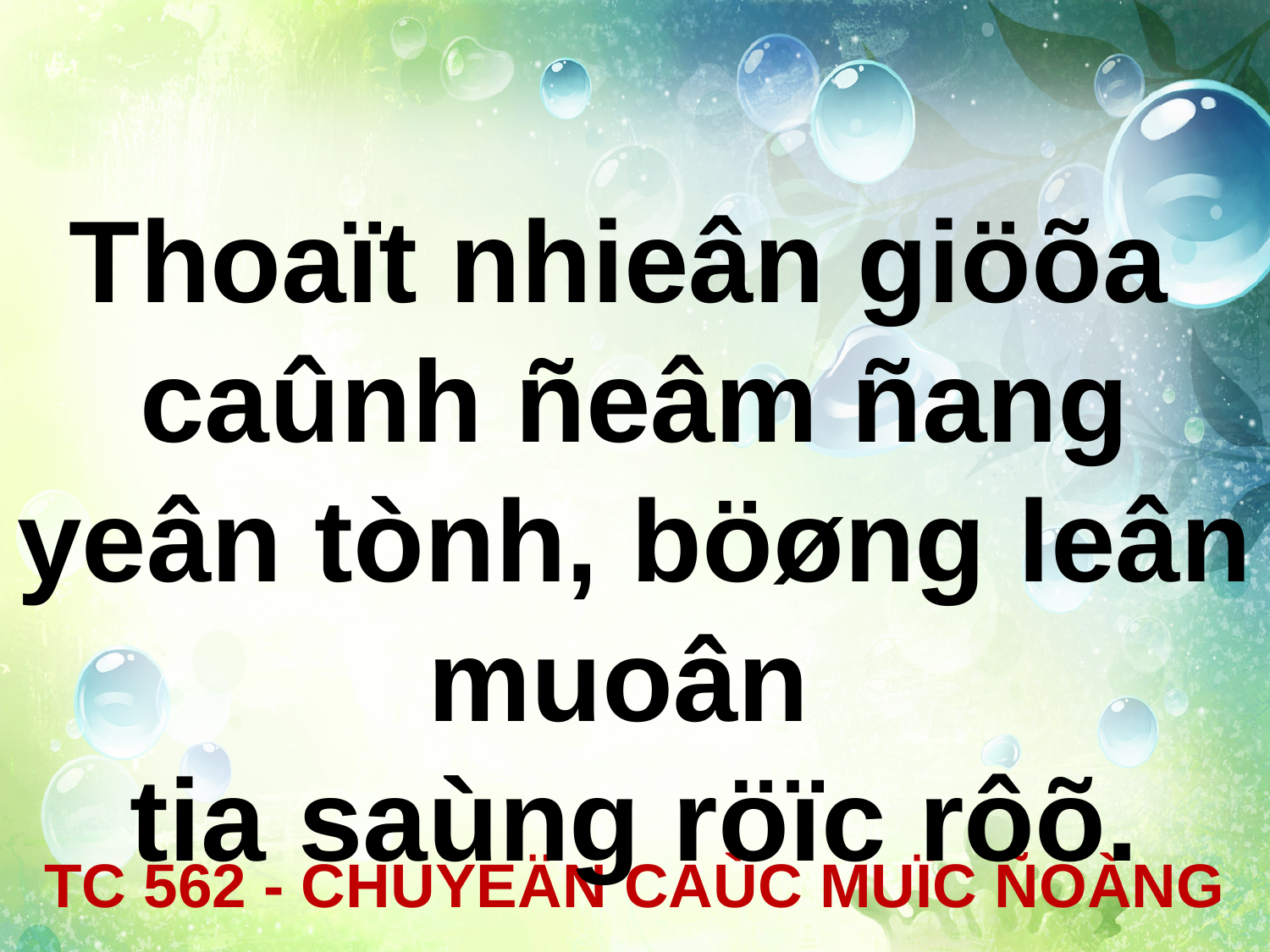

Thoaït nhieân giöõa
caûnh ñeâm ñang yeân tònh, böøng leân muoân
tia saùng röïc rôõ.
TC 562 - CHUYEÄN CAÙC MUÏC ÑOÀNG